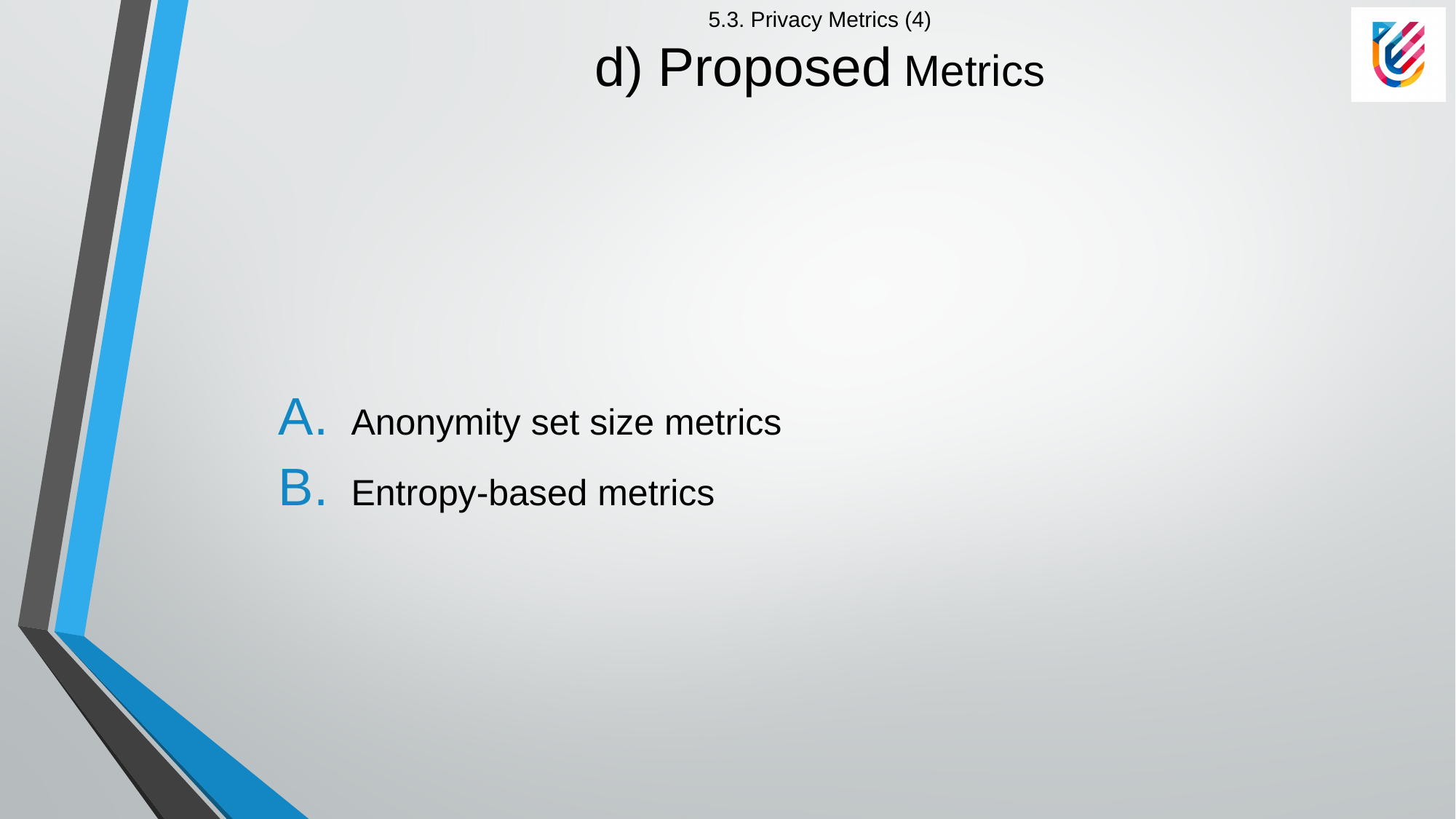

# 5.3. Privacy Metrics (4) d) Proposed Metrics
Anonymity set size metrics
Entropy-based metrics